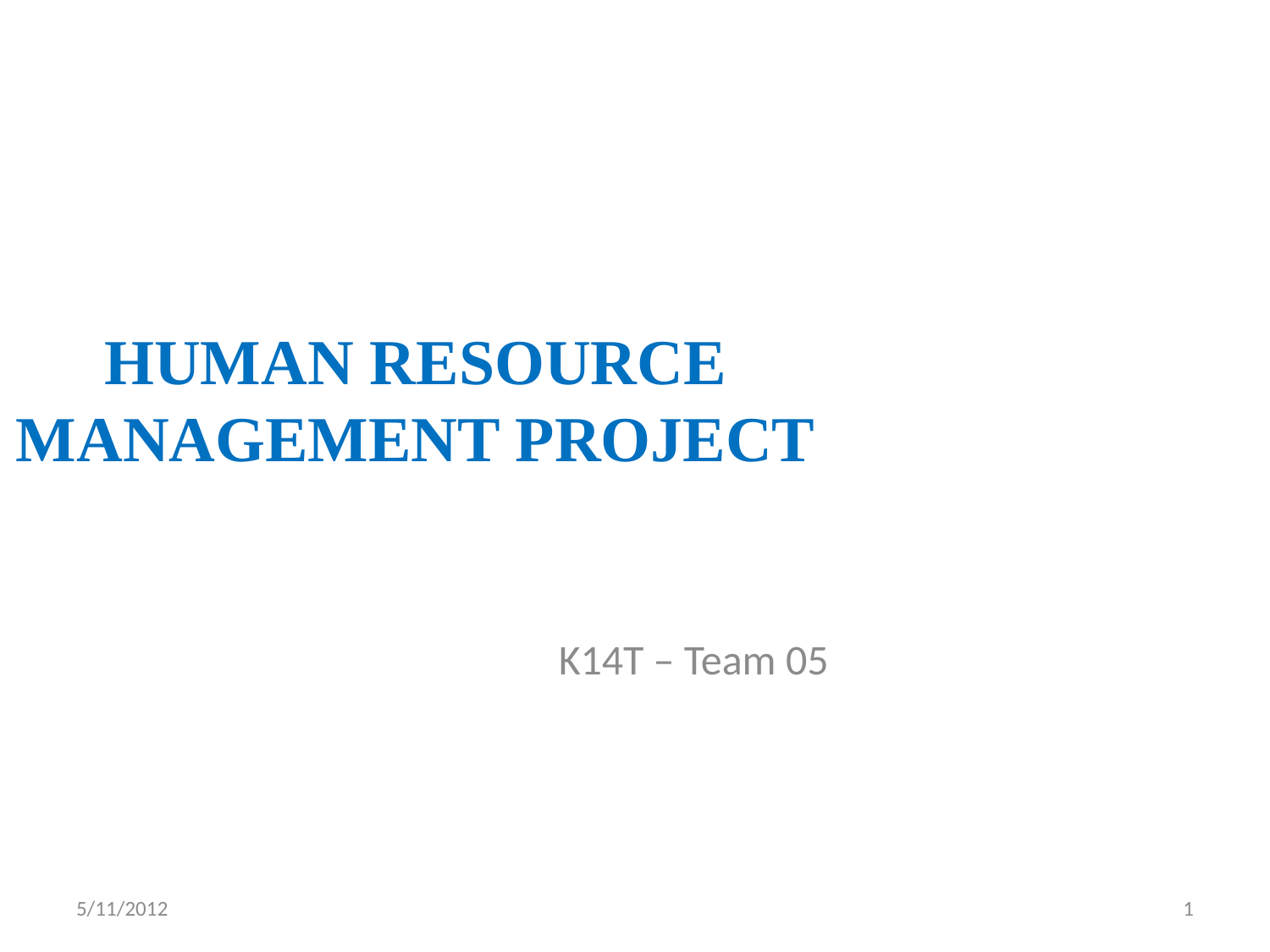

# HUMAN RESOURCE MANAGEMENT PROJECT
K14T – Team 05
5/11/2012
1